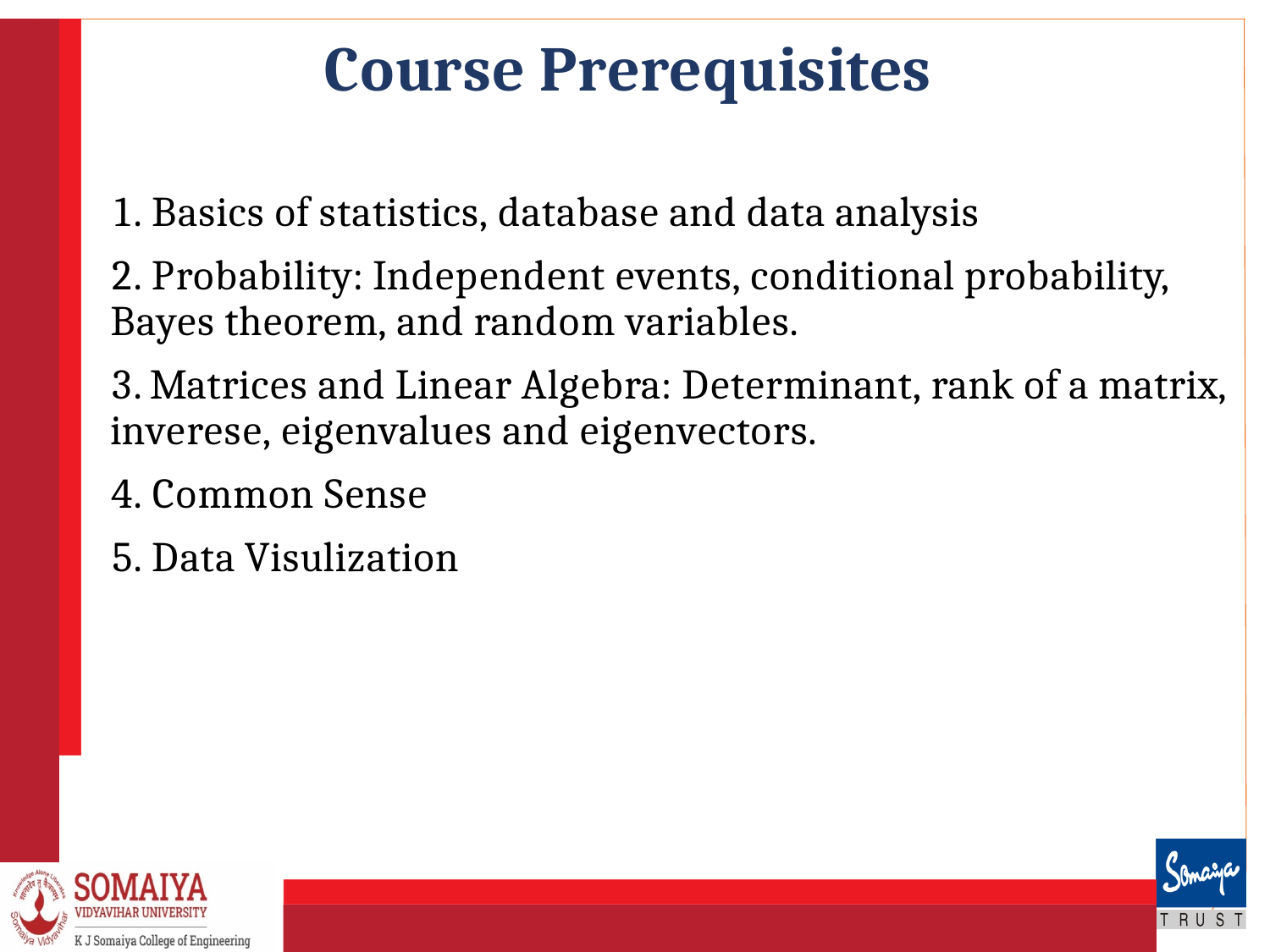

# Course Prerequisites
1. Basics of statistics, database and data analysis
2. Probability: Independent events, conditional probability, Bayes theorem, and random variables.
3. Matrices and Linear Algebra: Determinant, rank of a matrix, inverese, eigenvalues and eigenvectors.
4. Common Sense
5. Data Visulization